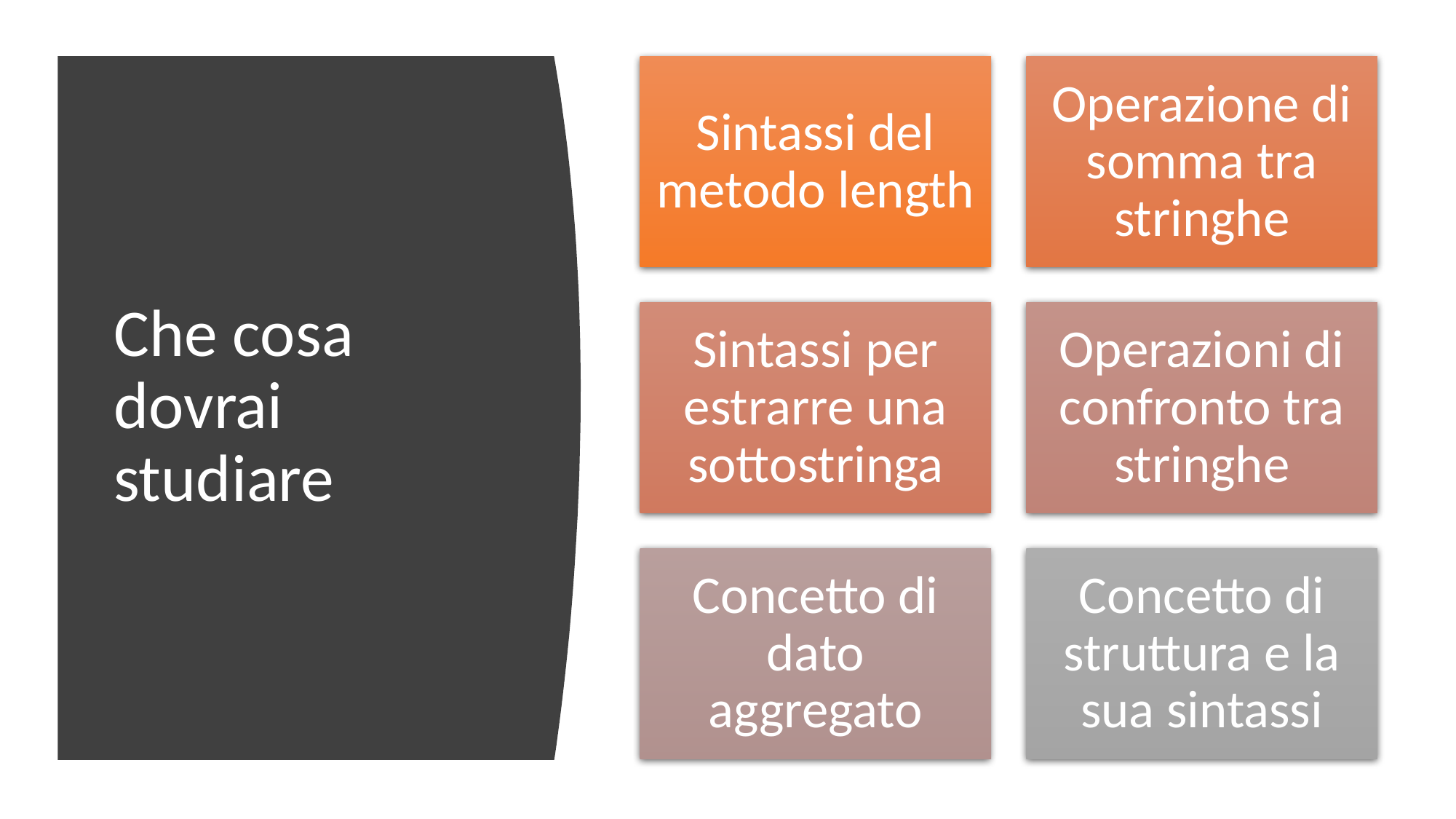

Sintassi del metodo length
Operazione di somma tra stringhe
Sintassi per estrarre una sottostringa
Operazioni di confronto tra stringhe
Concetto di dato aggregato
Concetto di struttura e la sua sintassi

# Che cosa dovrai studiare